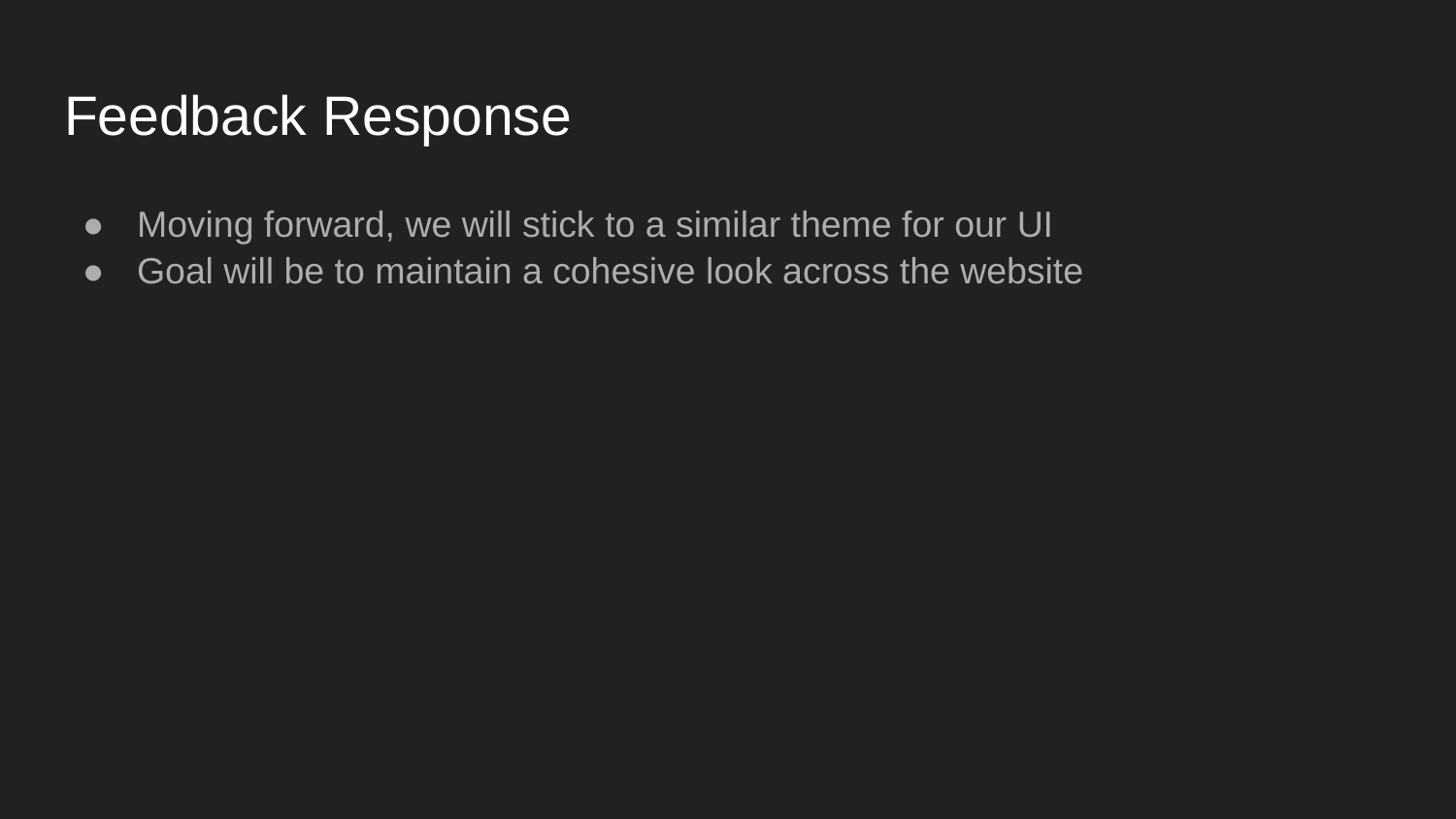

# Feedback Response
Moving forward, we will stick to a similar theme for our UI
Goal will be to maintain a cohesive look across the website